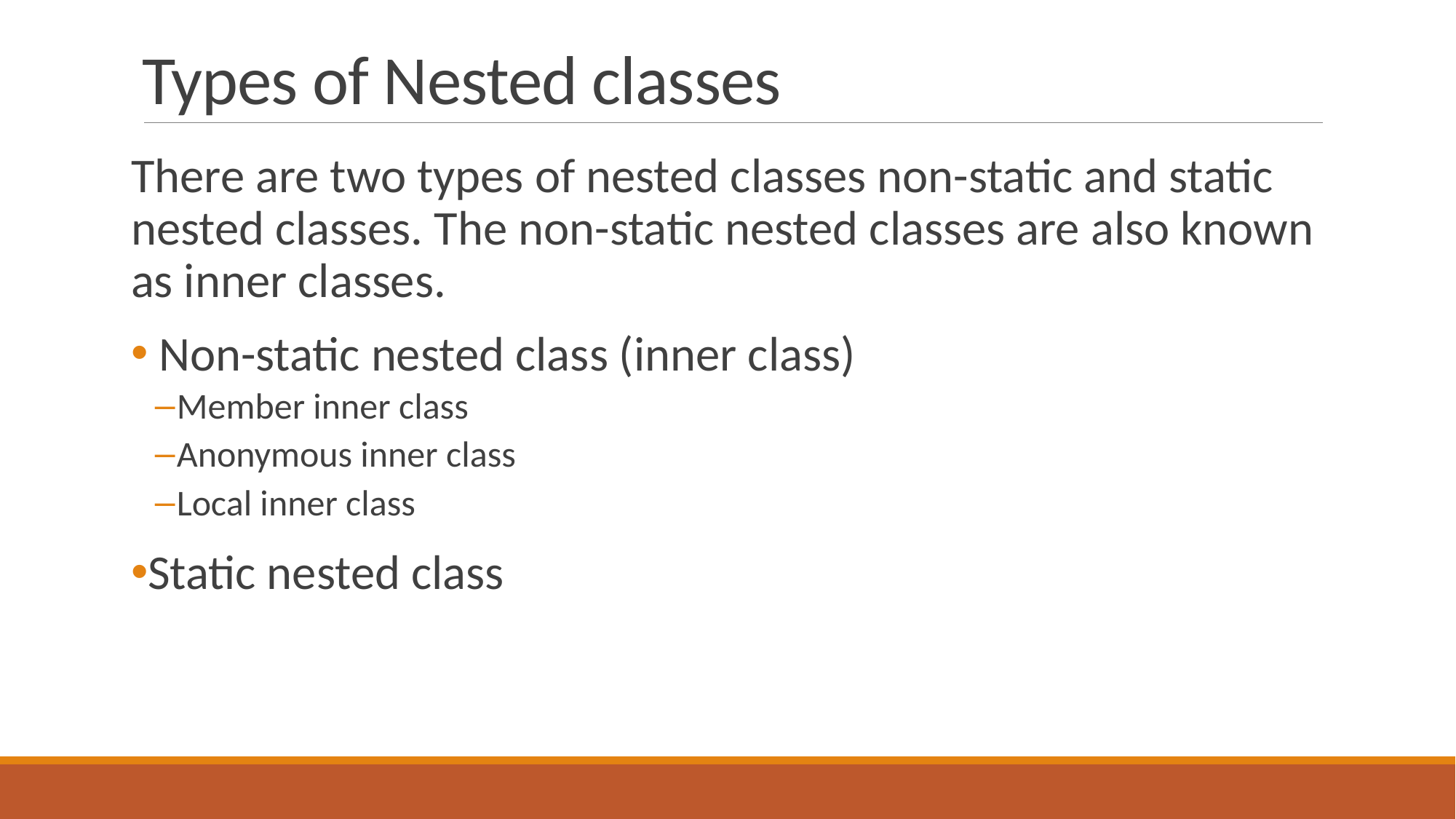

# Types of Nested classes
There are two types of nested classes non-static and static nested classes. The non-static nested classes are also known as inner classes.
 Non-static nested class (inner class)
Member inner class
Anonymous inner class
Local inner class
Static nested class
20